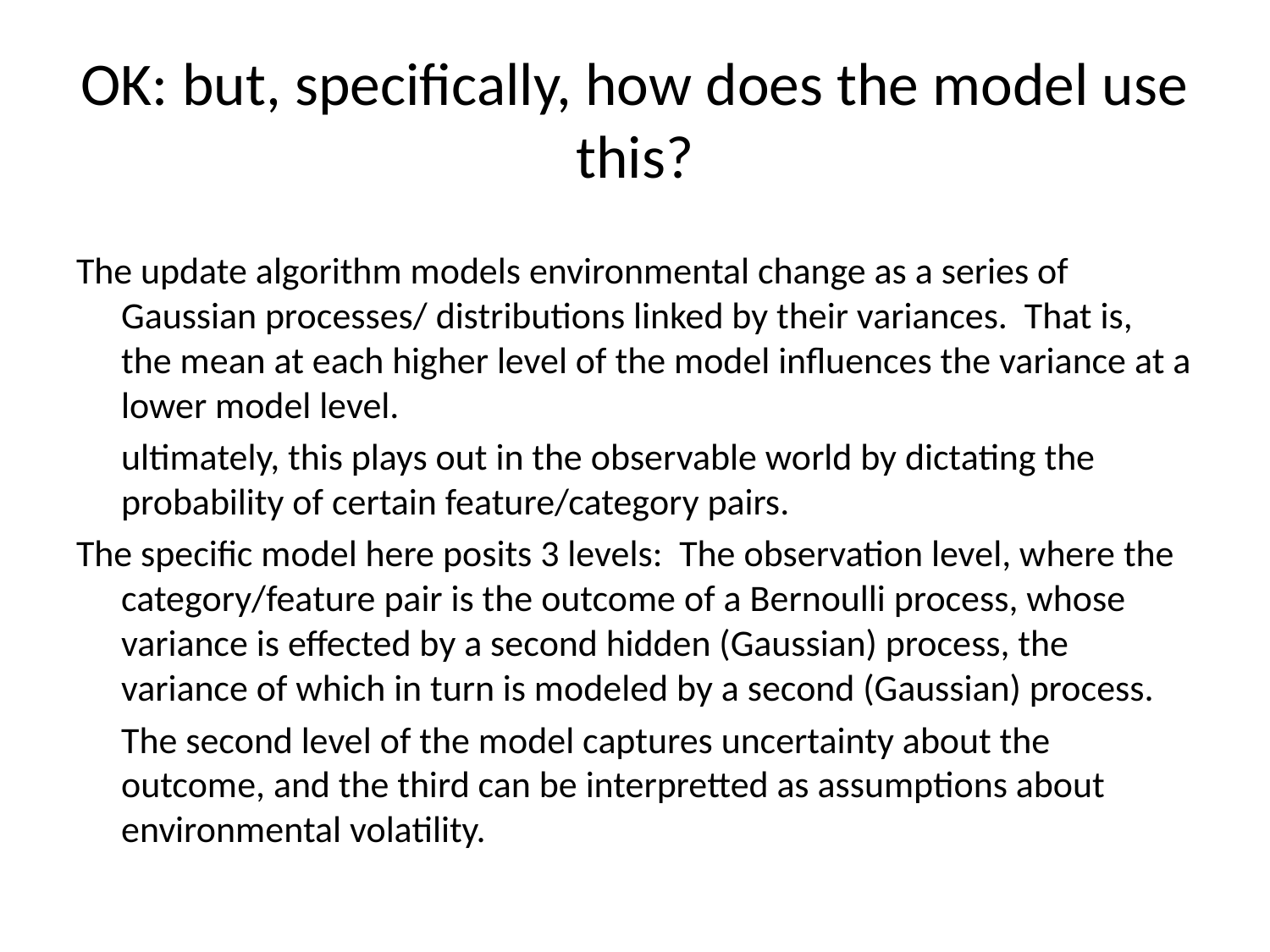

# OK: but, specifically, how does the model use this?
The update algorithm models environmental change as a series of Gaussian processes/ distributions linked by their variances.  That is, the mean at each higher level of the model influences the variance at a lower model level.
	ultimately, this plays out in the observable world by dictating the probability of certain feature/category pairs.
The specific model here posits 3 levels:  The observation level, where the category/feature pair is the outcome of a Bernoulli process, whose variance is effected by a second hidden (Gaussian) process, the variance of which in turn is modeled by a second (Gaussian) process.
	The second level of the model captures uncertainty about the outcome, and the third can be interpretted as assumptions about environmental volatility.